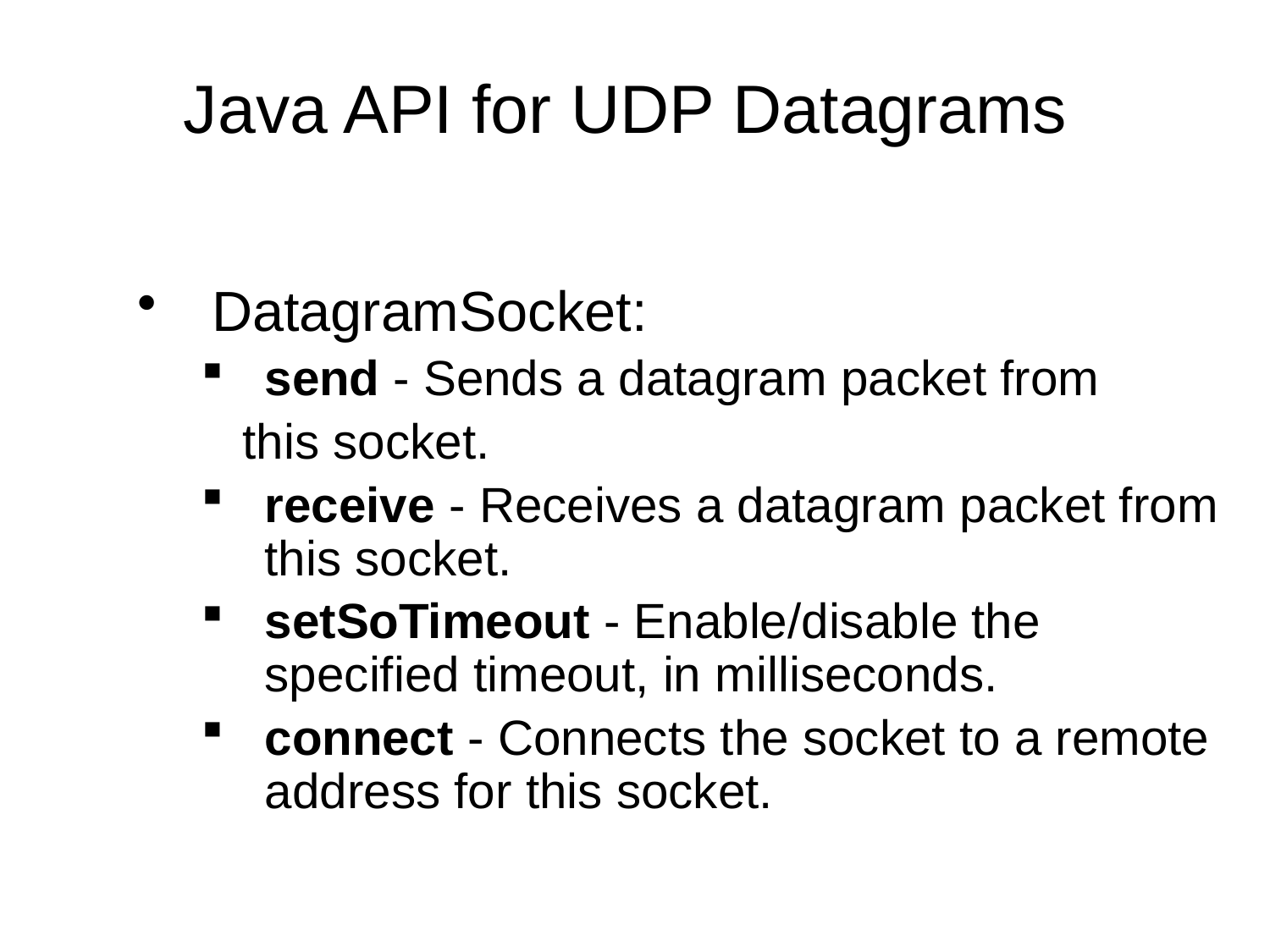

# Java API for UDP Datagrams
DatagramSocket:
send - Sends a datagram packet from
   this socket.
receive - Receives a datagram packet from this socket.
setSoTimeout - Enable/disable the specified timeout, in milliseconds.
connect - Connects the socket to a remote address for this socket.